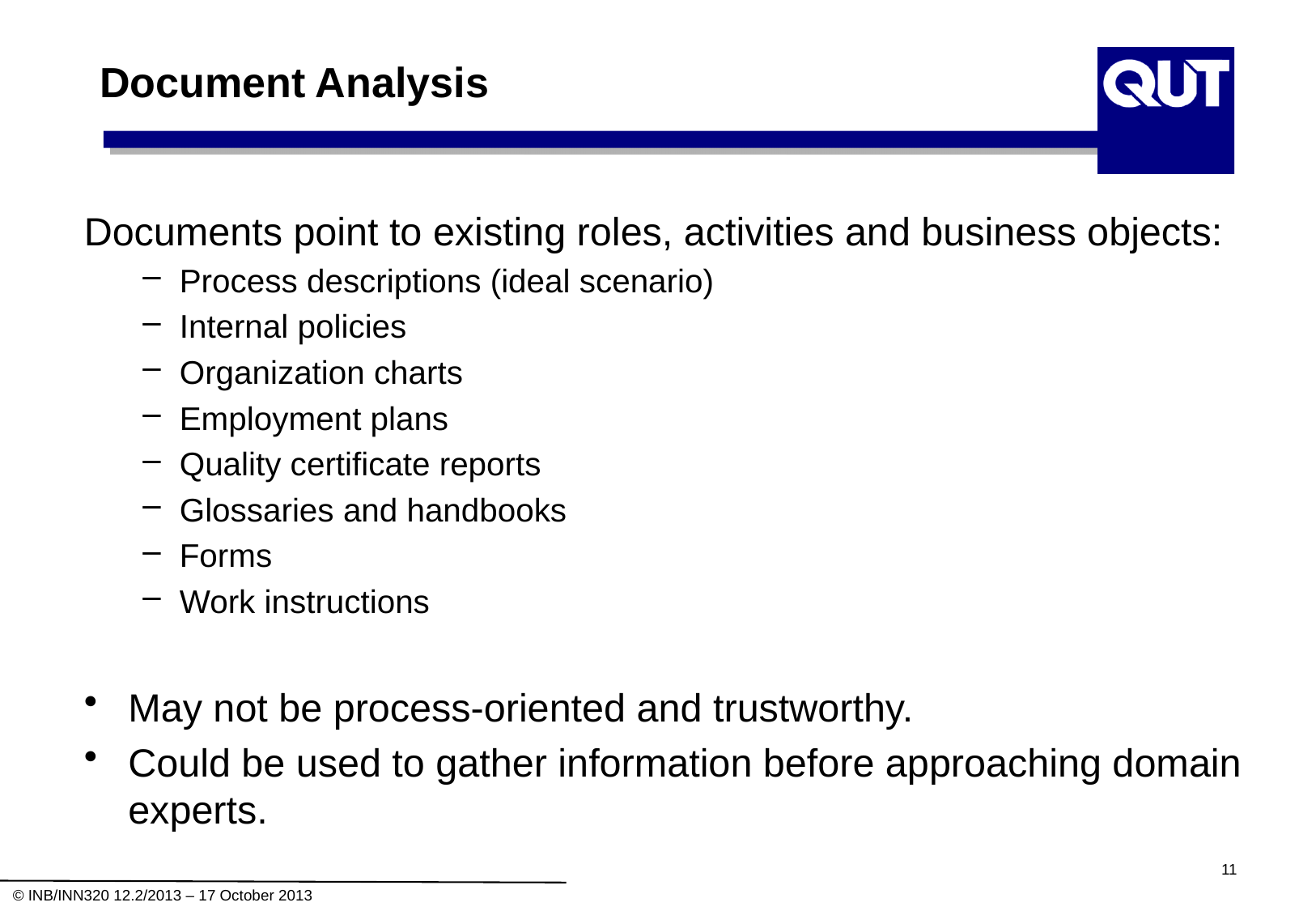

# Document Analysis
Documents point to existing roles, activities and business objects:
Process descriptions (ideal scenario)
Internal policies
Organization charts
Employment plans
Quality certificate reports
Glossaries and handbooks
Forms
Work instructions

May not be process-oriented and trustworthy.
Could be used to gather information before approaching domain experts.

11